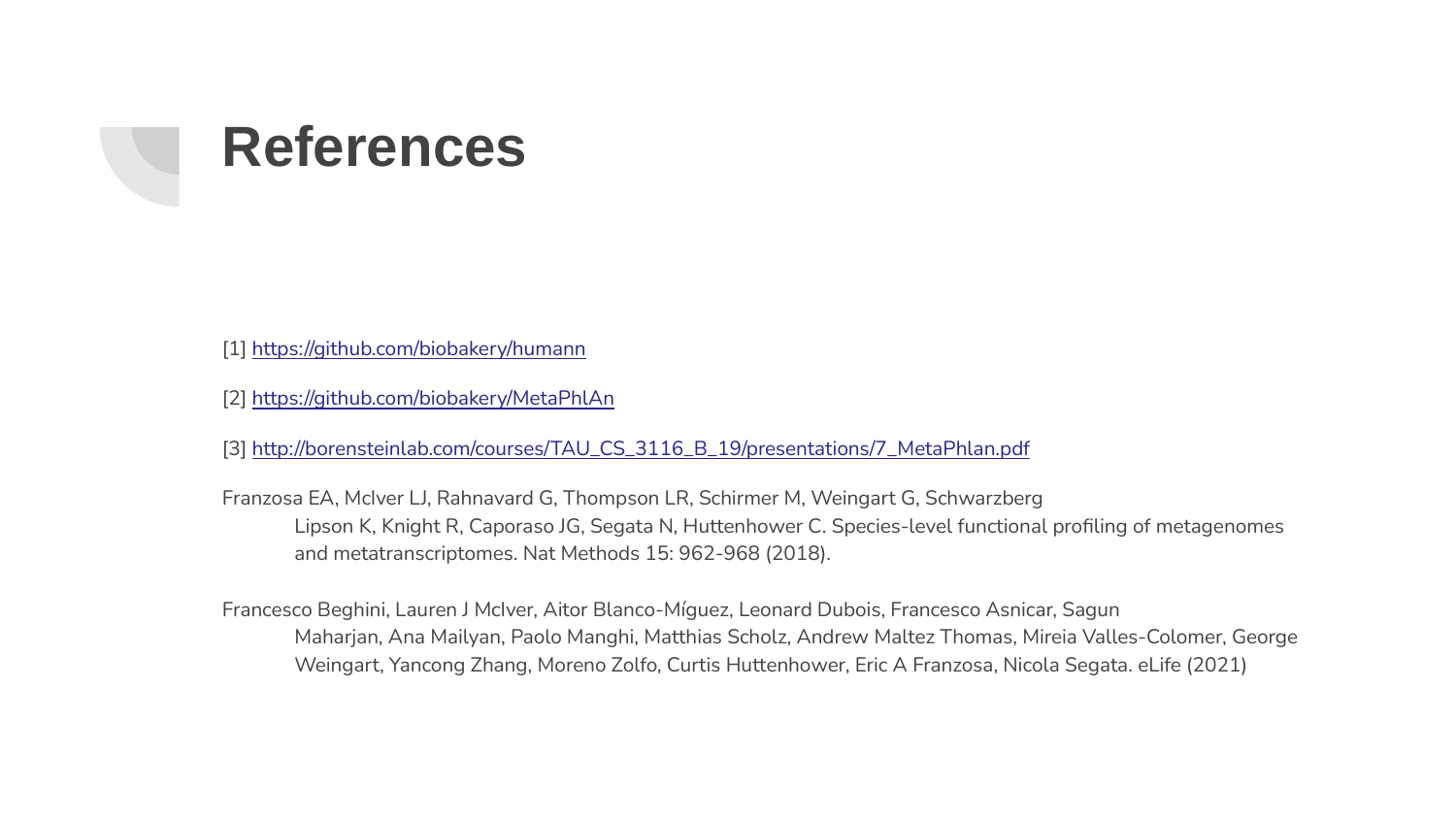

# References
[1] https://github.com/biobakery/humann
[2] https://github.com/biobakery/MetaPhlAn
[3] http://borensteinlab.com/courses/TAU_CS_3116_B_19/presentations/7_MetaPhlan.pdf
Franzosa EA, McIver LJ, Rahnavard G, Thompson LR, Schirmer M, Weingart G, Schwarzberg
Lipson K, Knight R, Caporaso JG, Segata N, Huttenhower C. Species-level functional profiling of metagenomes and metatranscriptomes. Nat Methods 15: 962-968 (2018).
Francesco Beghini, Lauren J McIver, Aitor Blanco-Míguez, Leonard Dubois, Francesco Asnicar, Sagun
Maharjan, Ana Mailyan, Paolo Manghi, Matthias Scholz, Andrew Maltez Thomas, Mireia Valles-Colomer, George
Weingart, Yancong Zhang, Moreno Zolfo, Curtis Huttenhower, Eric A Franzosa, Nicola Segata. eLife (2021)